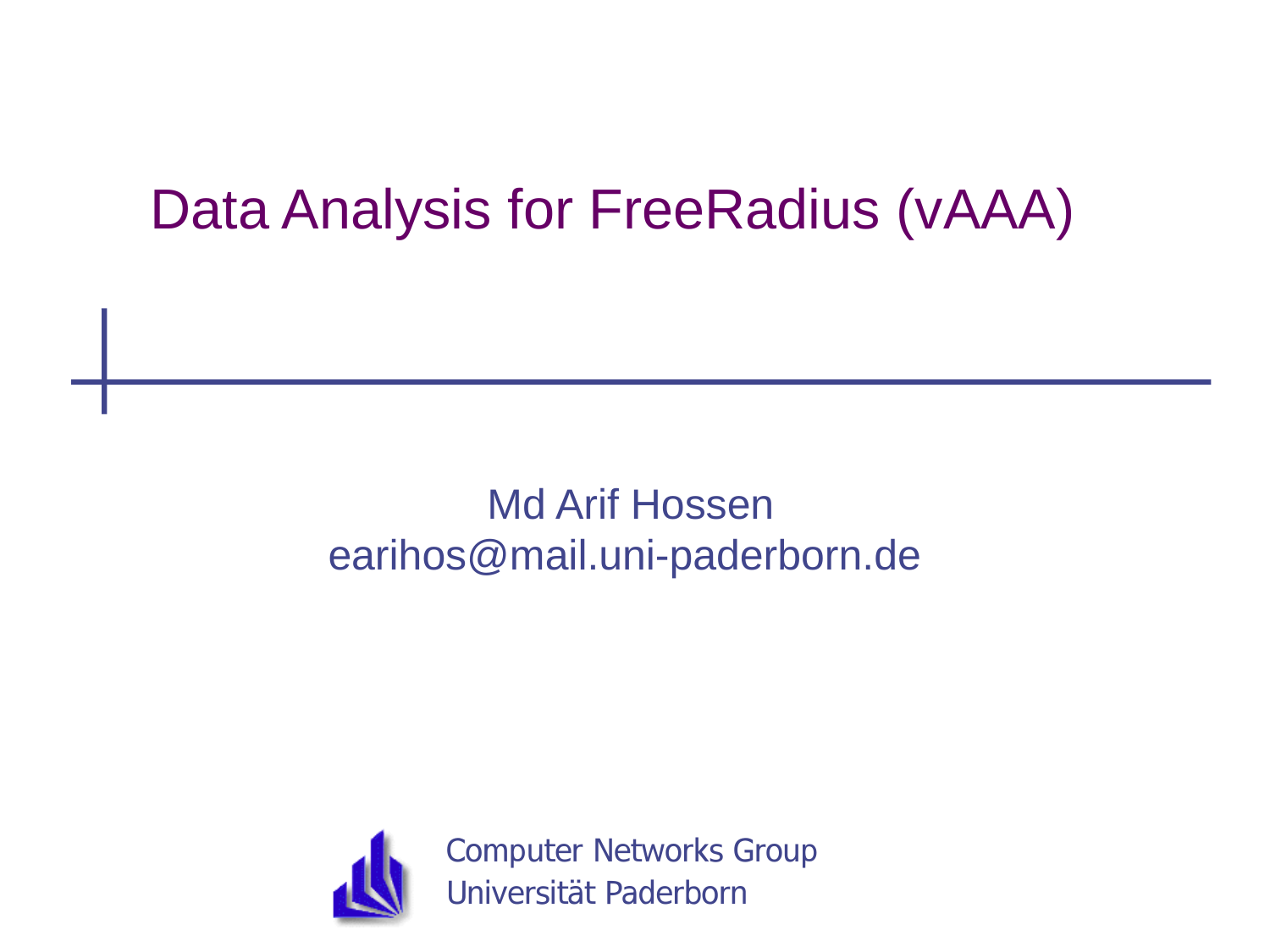

# Data Analysis for FreeRadius (vAAA)

 Md Arif Hossen
earihos@mail.uni-paderborn.de